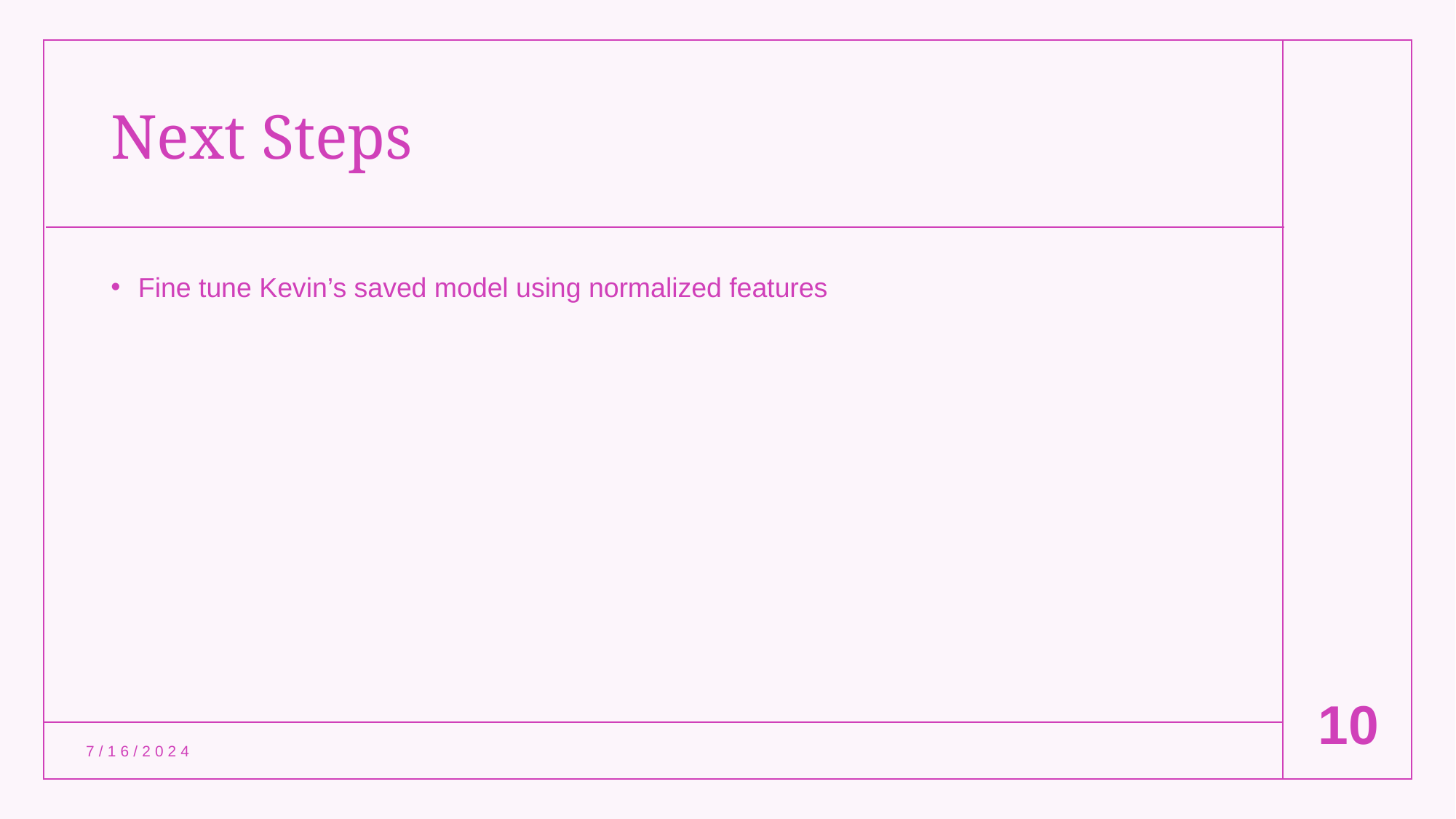

# Next Steps
Fine tune Kevin’s saved model using normalized features

10
7/16/2024